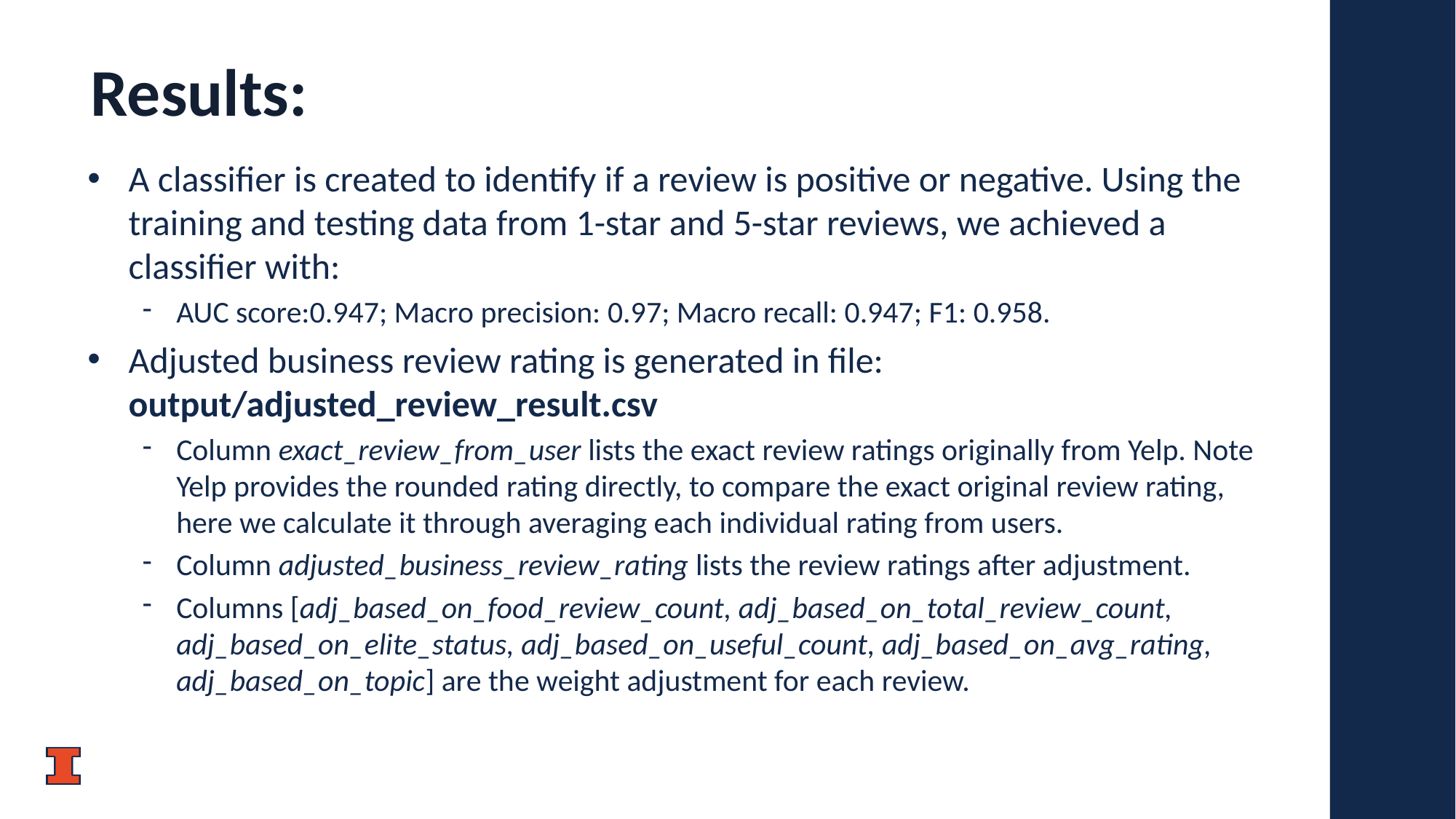

# Results:
A classifier is created to identify if a review is positive or negative. Using the training and testing data from 1-star and 5-star reviews, we achieved a classifier with:
AUC score:0.947; Macro precision: 0.97; Macro recall: 0.947; F1: 0.958.
Adjusted business review rating is generated in file: output/adjusted_review_result.csv
Column exact_review_from_user lists the exact review ratings originally from Yelp. Note Yelp provides the rounded rating directly, to compare the exact original review rating, here we calculate it through averaging each individual rating from users.
Column adjusted_business_review_rating lists the review ratings after adjustment.
Columns [adj_based_on_food_review_count, adj_based_on_total_review_count, adj_based_on_elite_status, adj_based_on_useful_count, adj_based_on_avg_rating, adj_based_on_topic] are the weight adjustment for each review.